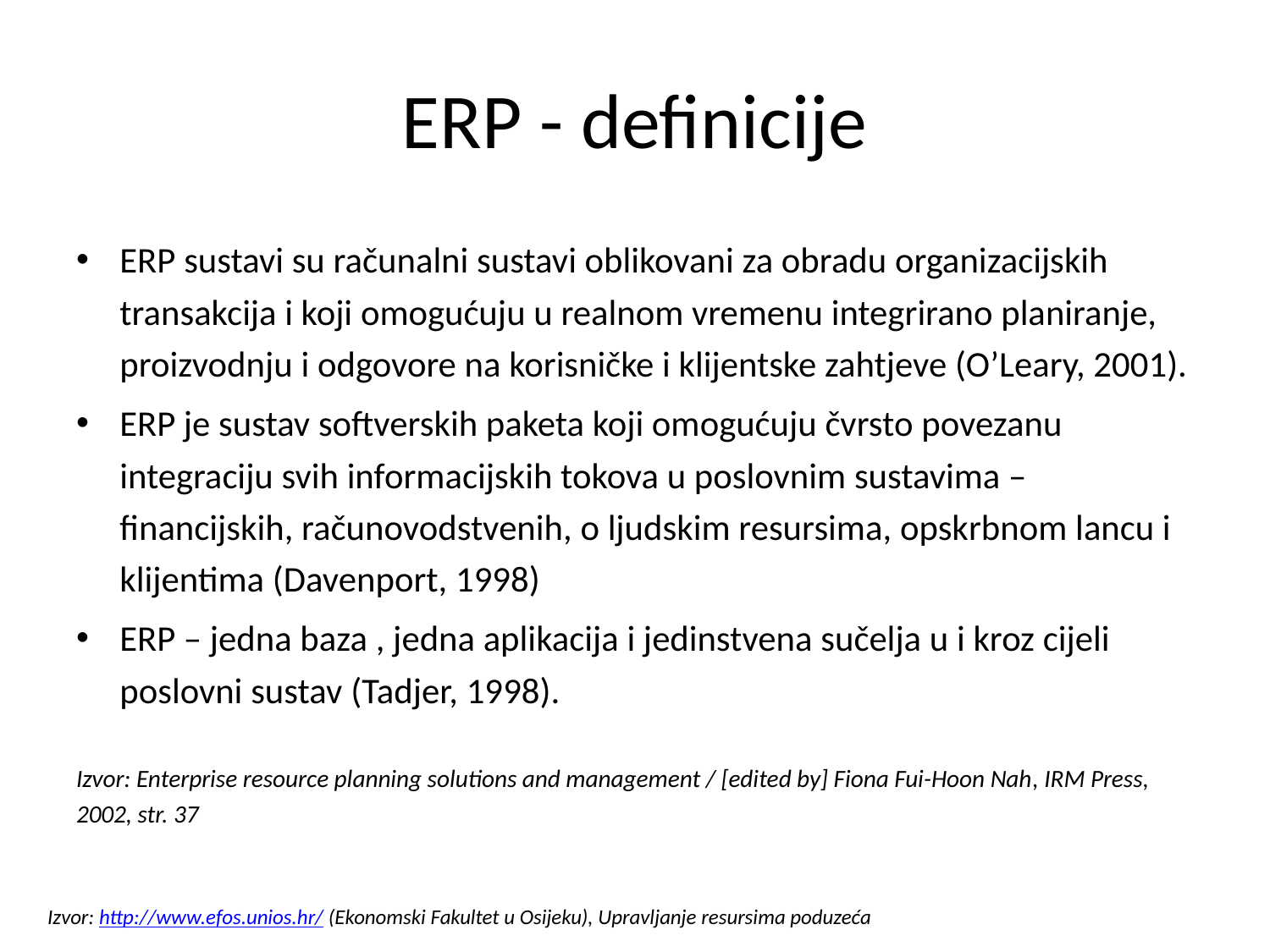

# ERP - definicije
ERP sustavi su računalni sustavi oblikovani za obradu organizacijskih transakcija i koji omogućuju u realnom vremenu integrirano planiranje, proizvodnju i odgovore na korisničke i klijentske zahtjeve (O’Leary, 2001).
ERP je sustav softverskih paketa koji omogućuju čvrsto povezanu integraciju svih informacijskih tokova u poslovnim sustavima – financijskih, računovodstvenih, o ljudskim resursima, opskrbnom lancu i klijentima (Davenport, 1998)
ERP – jedna baza , jedna aplikacija i jedinstvena sučelja u i kroz cijeli poslovni sustav (Tadjer, 1998).

Izvor: Enterprise resource planning solutions and management / [edited by] Fiona Fui-Hoon Nah, IRM Press, 2002, str. 37
Izvor: http://www.efos.unios.hr/ (Ekonomski Fakultet u Osijeku), Upravljanje resursima poduzeća